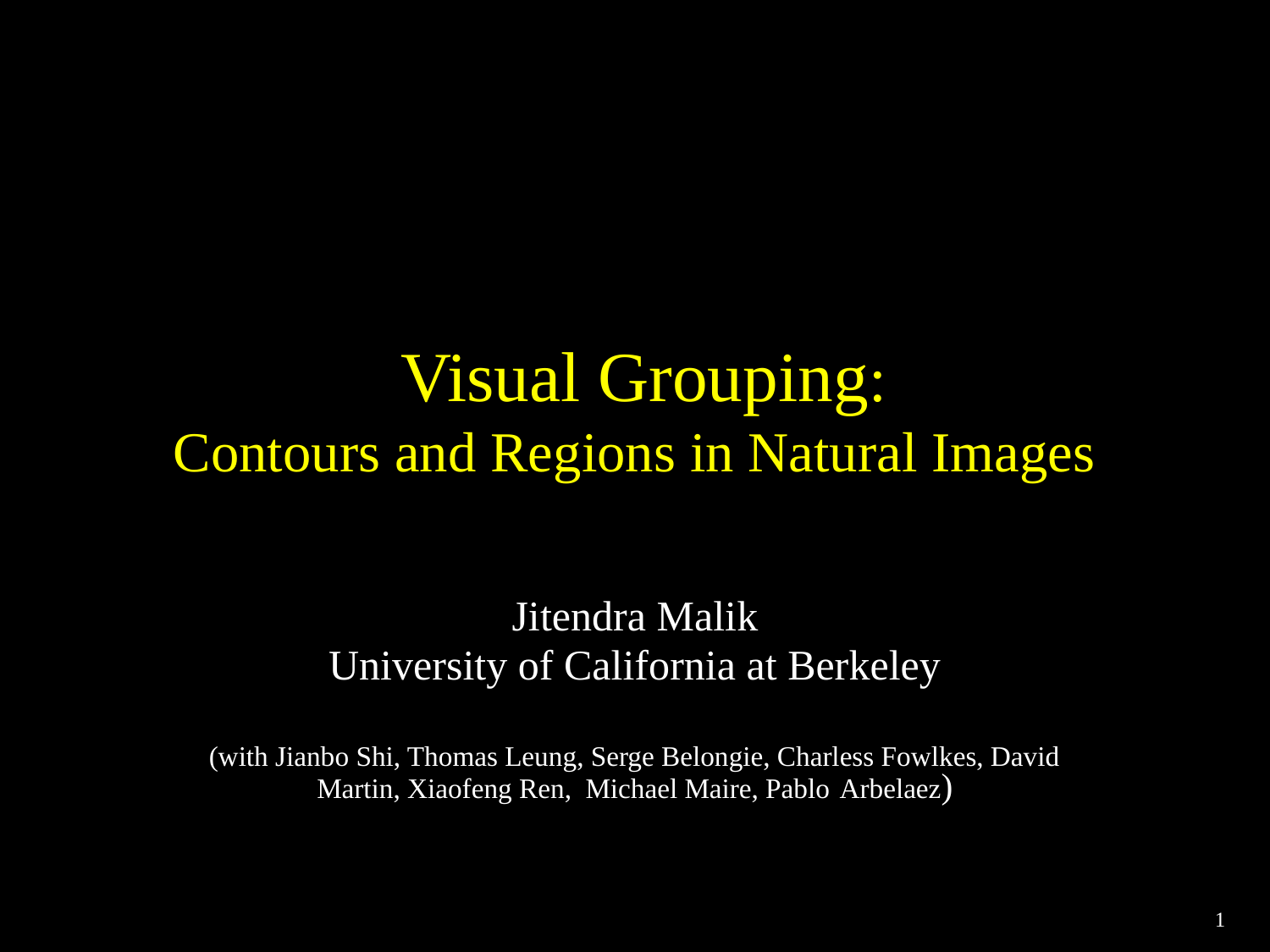

# Visual Grouping: Contours and Regions in Natural Images
Jitendra Malik
University of California at Berkeley

(with Jianbo Shi, Thomas Leung, Serge Belongie, Charless Fowlkes, David Martin, Xiaofeng Ren,  Michael Maire, Pablo Arbelaez)

1